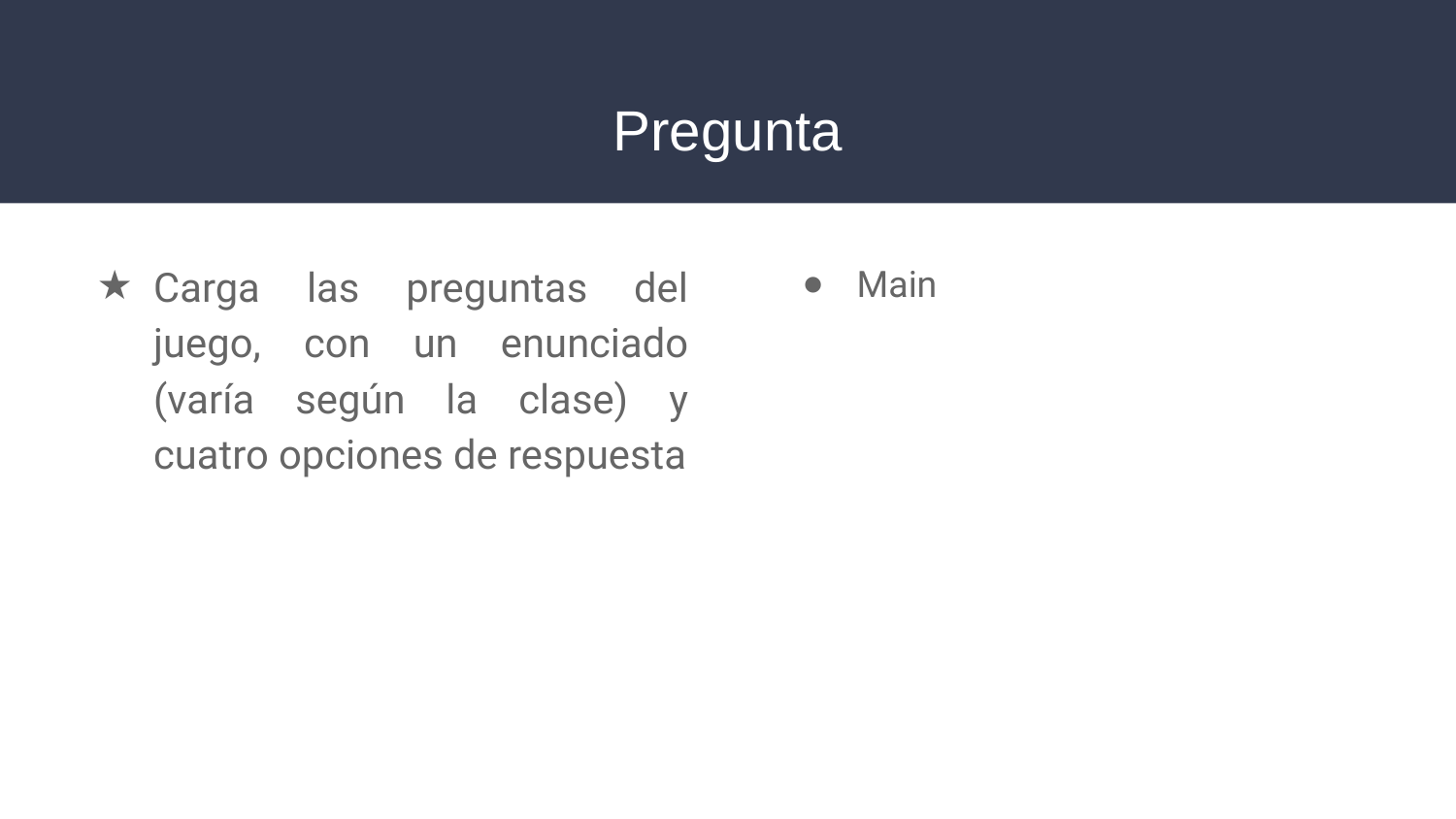

# Pregunta
Carga las preguntas del juego, con un enunciado (varía según la clase) y cuatro opciones de respuesta
Main